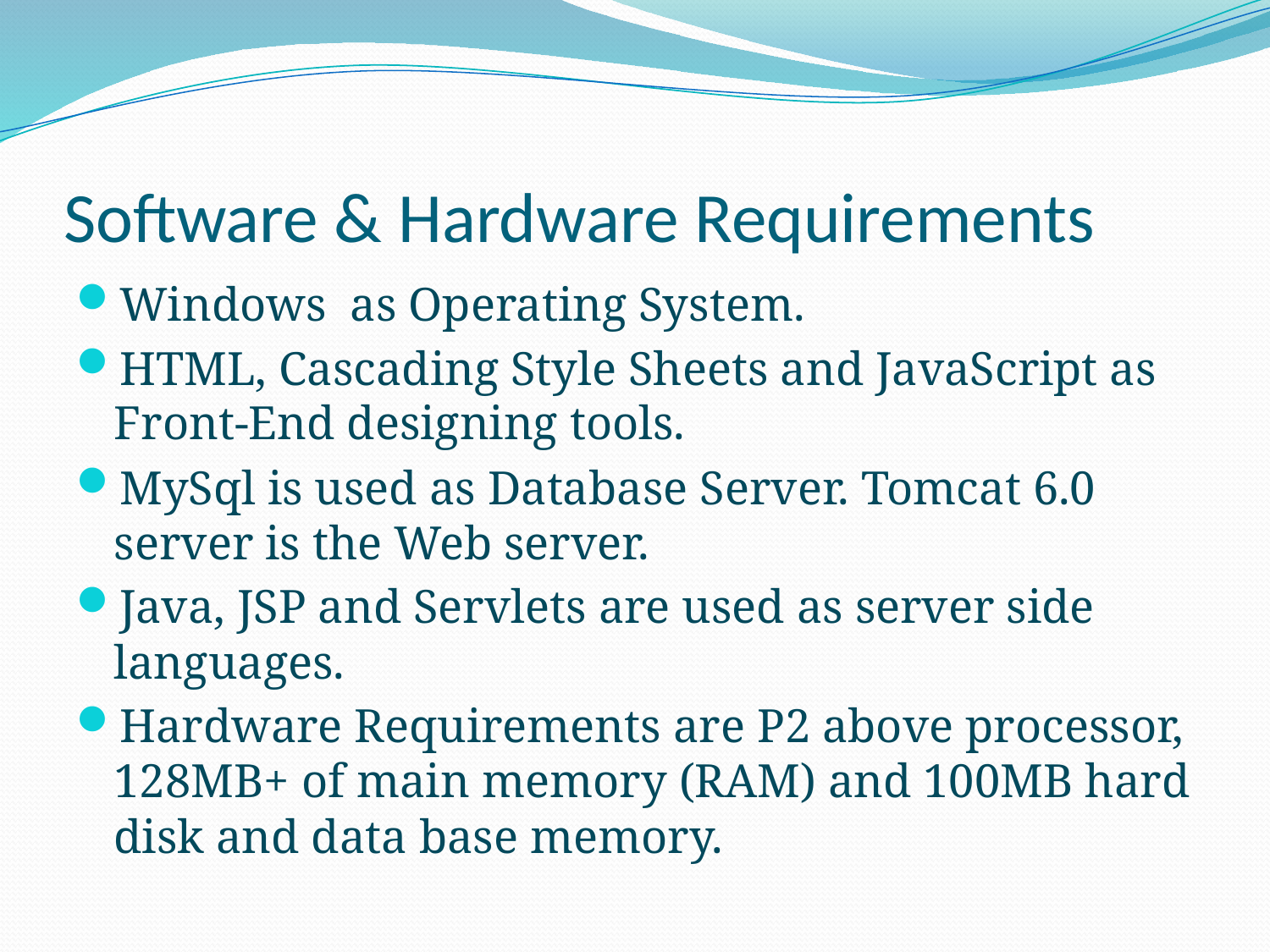

# Software & Hardware Requirements
Windows  as Operating System.
HTML, Cascading Style Sheets and JavaScript as Front-End designing tools.
MySql is used as Database Server. Tomcat 6.0 server is the Web server.
Java, JSP and Servlets are used as server side languages.
Hardware Requirements are P2 above processor, 128MB+ of main memory (RAM) and 100MB hard disk and data base memory.